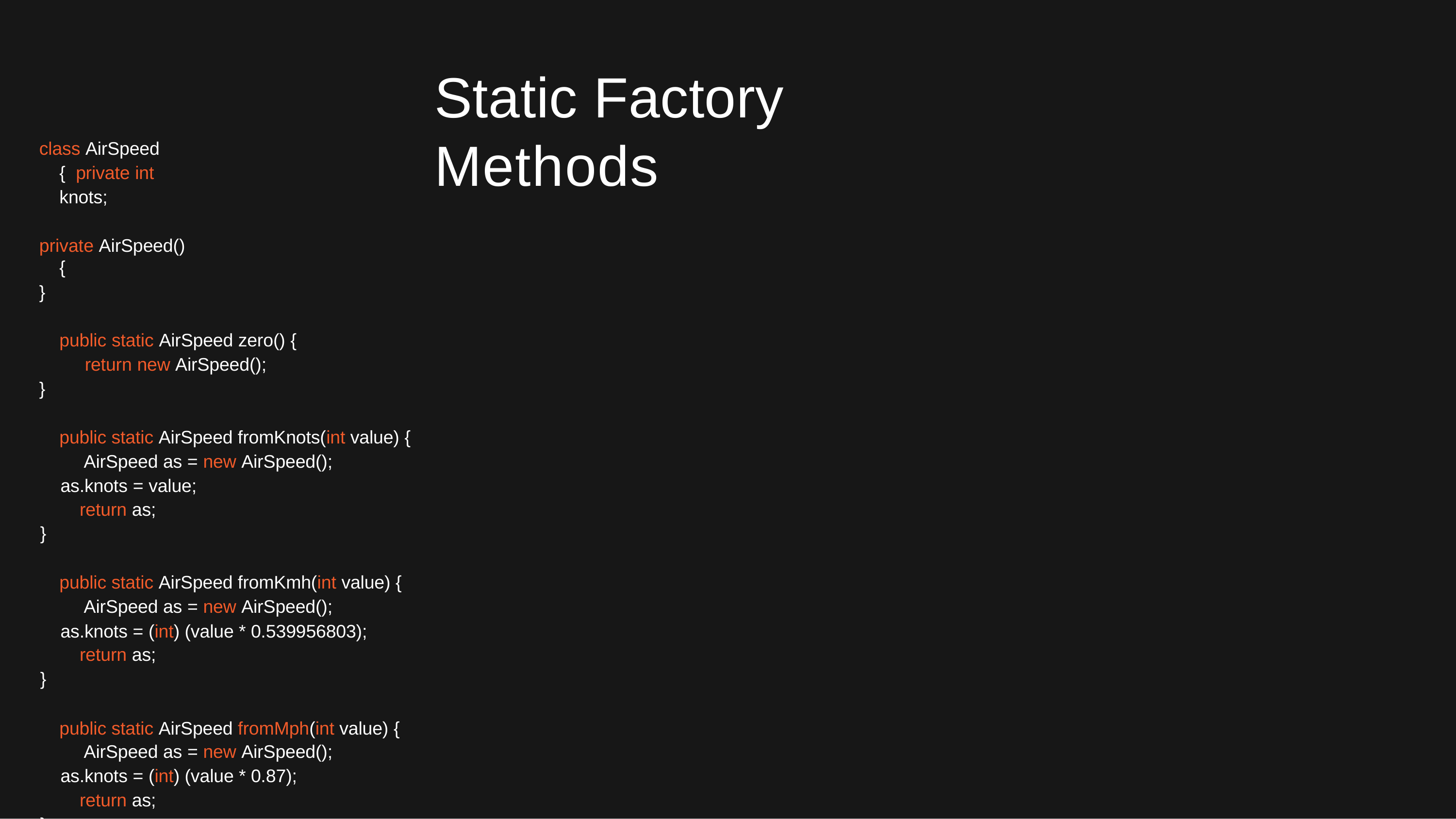

# Static Factory Methods
class AirSpeed {  private int knots;

private AirSpeed() {
}

public static AirSpeed zero() {  return new AirSpeed();
}

public static AirSpeed fromKnots(int value) {  AirSpeed as = new AirSpeed();
as.knots = value;  return as;
}

public static AirSpeed fromKmh(int value) {  AirSpeed as = new AirSpeed();
as.knots = (int) (value * 0.539956803);  return as;
}

public static AirSpeed fromMph(int value) {  AirSpeed as = new AirSpeed();
as.knots = (int) (value * 0.87);  return as;
}
}
37